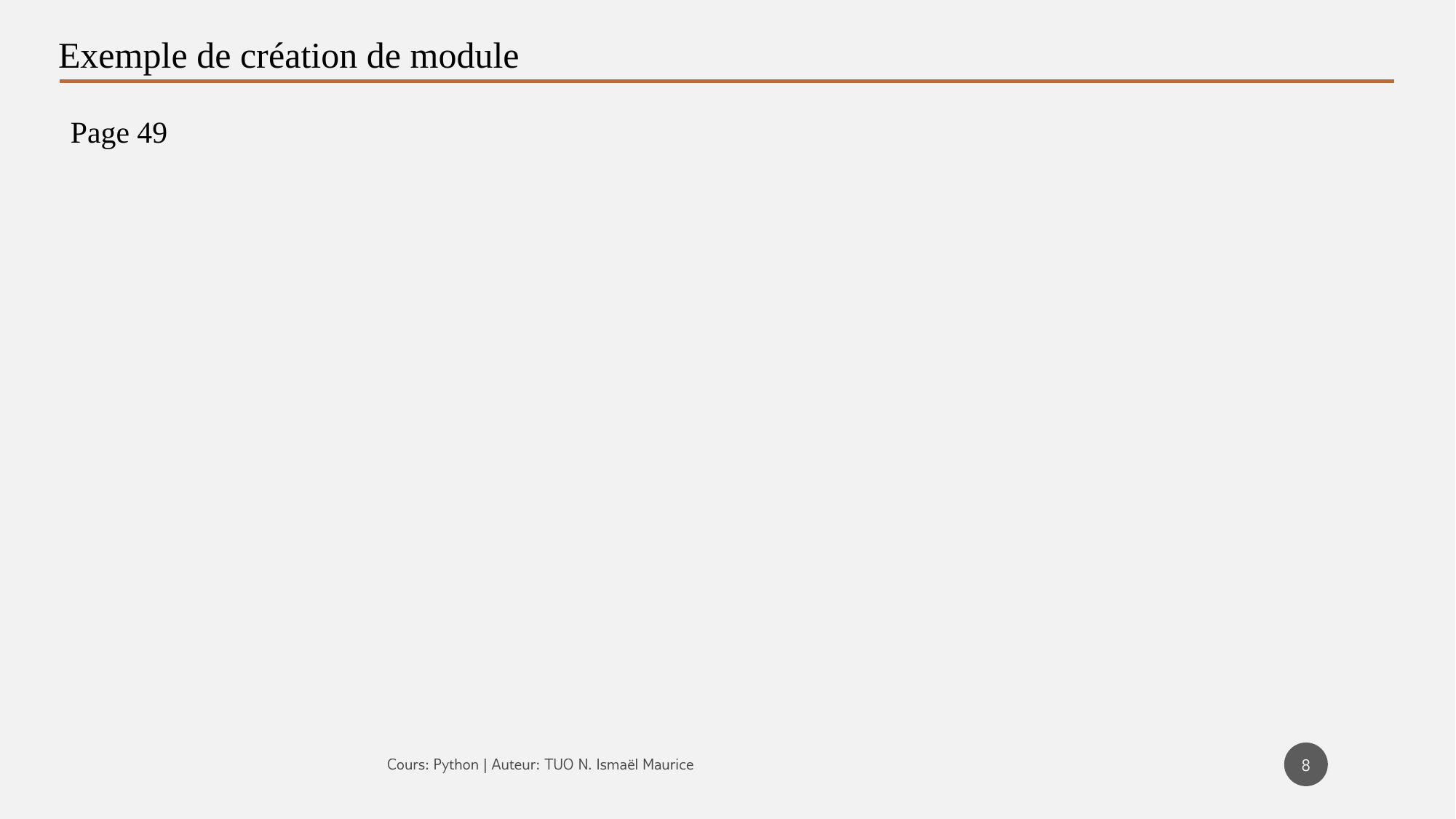

Exemple de création de module
Page 49
8
Cours: Python | Auteur: TUO N. Ismaël Maurice